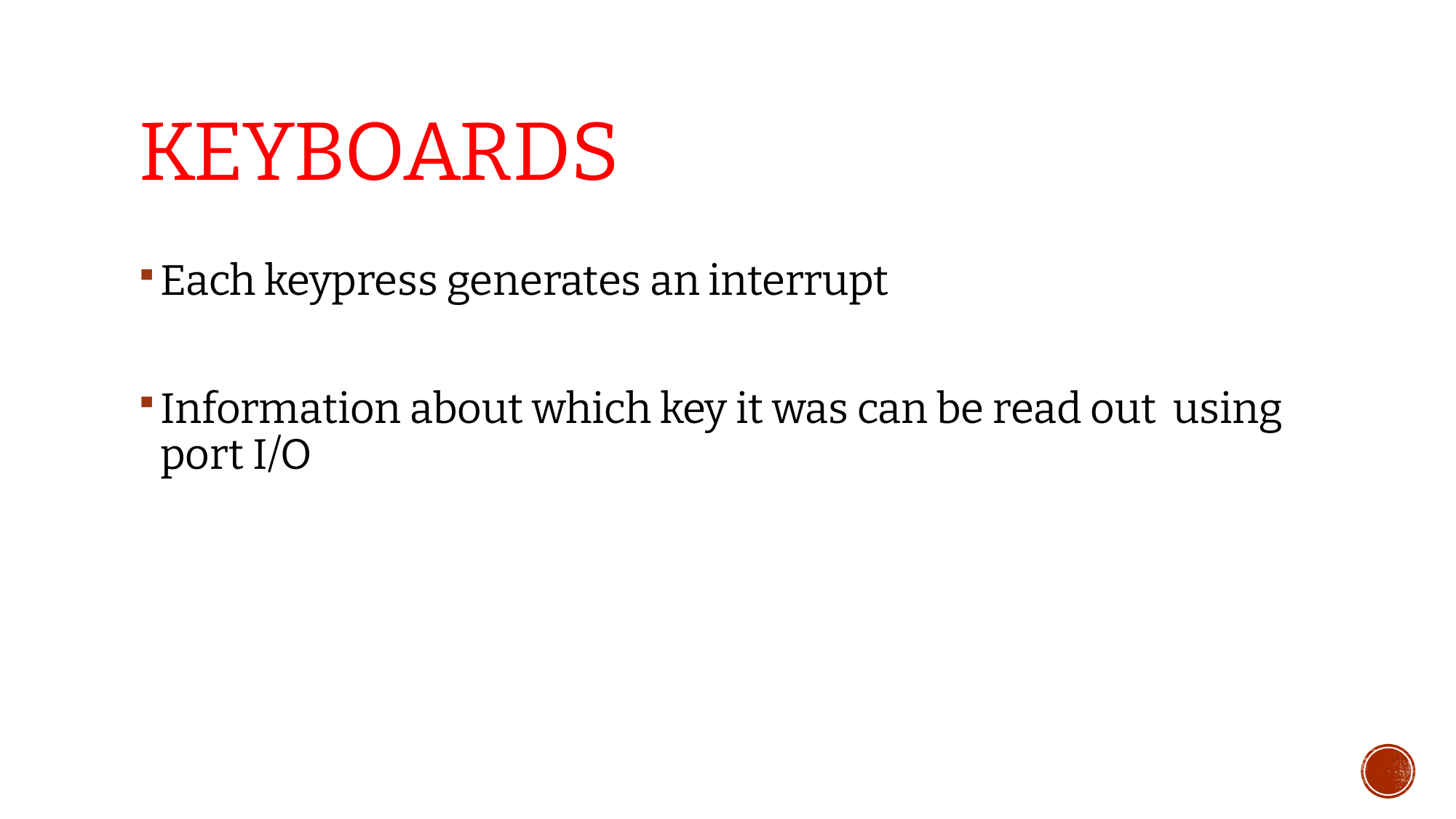

# Keyboards
Each keypress generates an interrupt

Information about which key it was can be read out  using port I/O